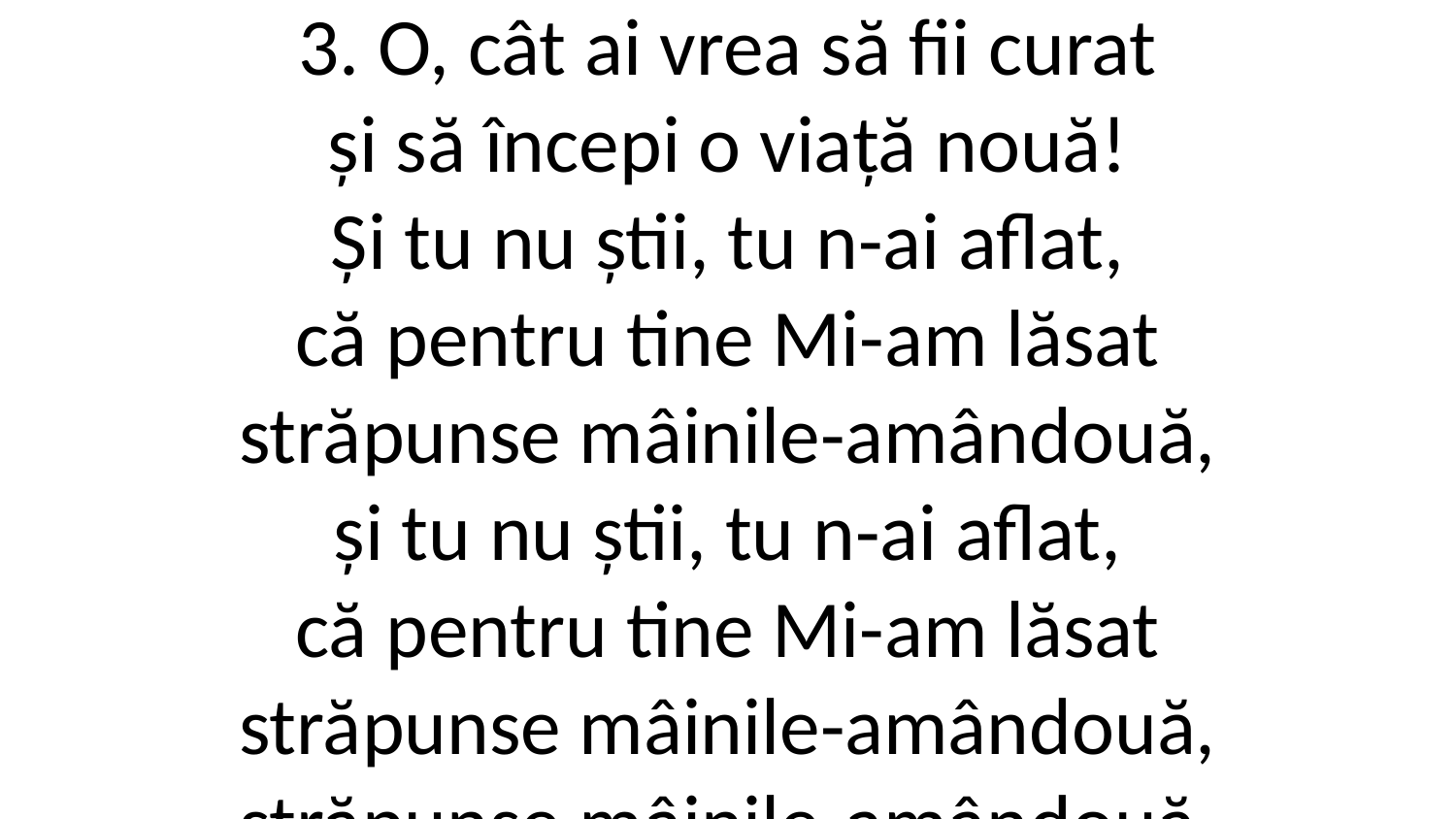

3. O, cât ai vrea să fii curat
și să începi o viață nouă!
Și tu nu știi, tu n-ai aflat,
că pentru tine Mi-am lăsat
străpunse mâinile-amândouă,
și tu nu știi, tu n-ai aflat,
că pentru tine Mi-am lăsat
străpunse mâinile-amândouă,
străpunse mâinile-amândouă.